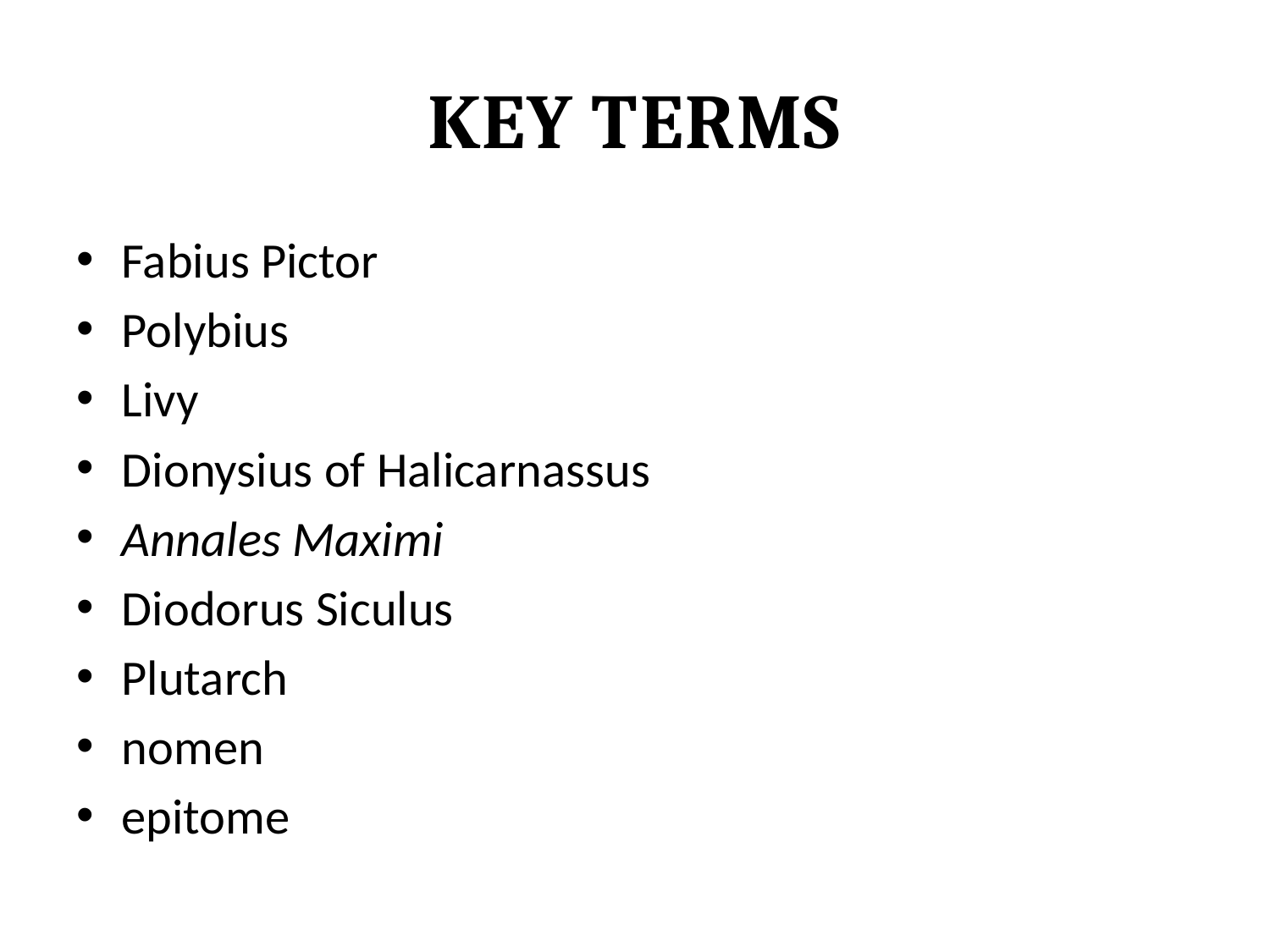

# Key Terms
Fabius Pictor
Polybius
Livy
Dionysius of Halicarnassus
Annales Maximi
Diodorus Siculus
Plutarch
nomen
epitome